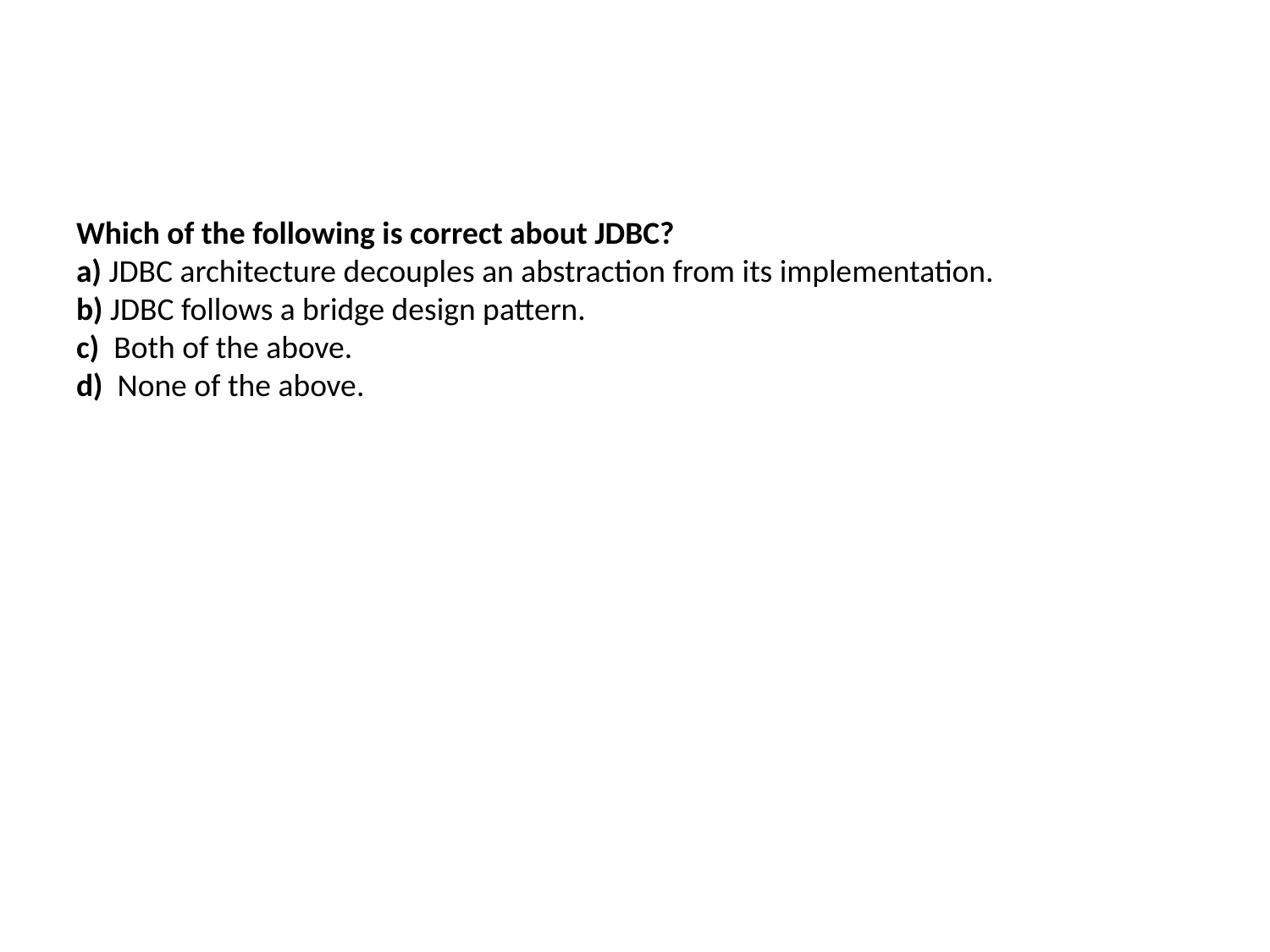

# Which of the following is correct about JDBC? a) JDBC architecture decouples an abstraction from its implementation. b) JDBC follows a bridge design pattern. c)  Both of the above. d)  None of the above.